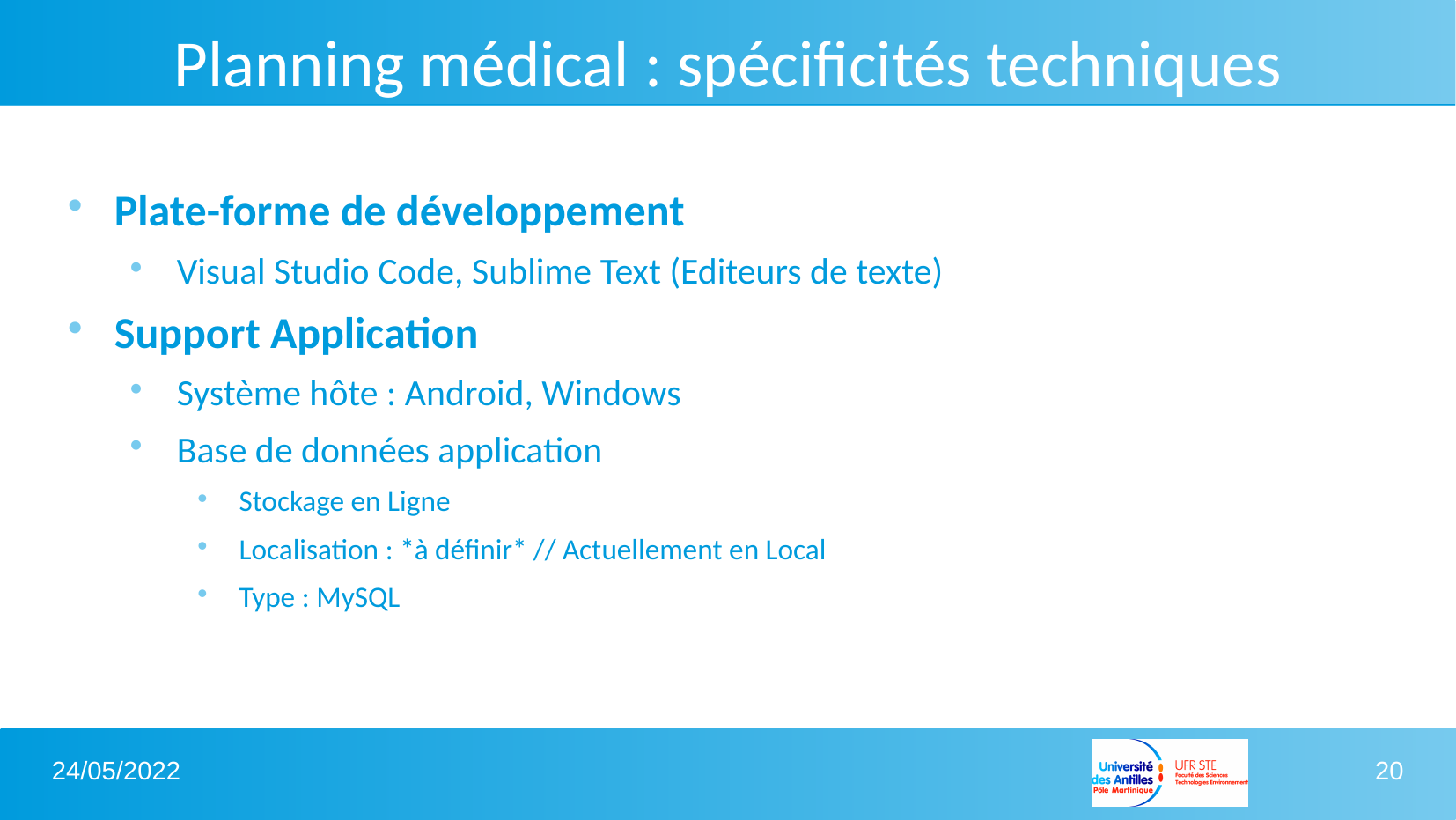

# Planning médical : spécificités techniques
Plate-forme de développement
Visual Studio Code, Sublime Text (Editeurs de texte)
Support Application
Système hôte : Android, Windows
Base de données application
Stockage en Ligne
Localisation : *à définir* // Actuellement en Local
Type : MySQL
24/05/2022
20